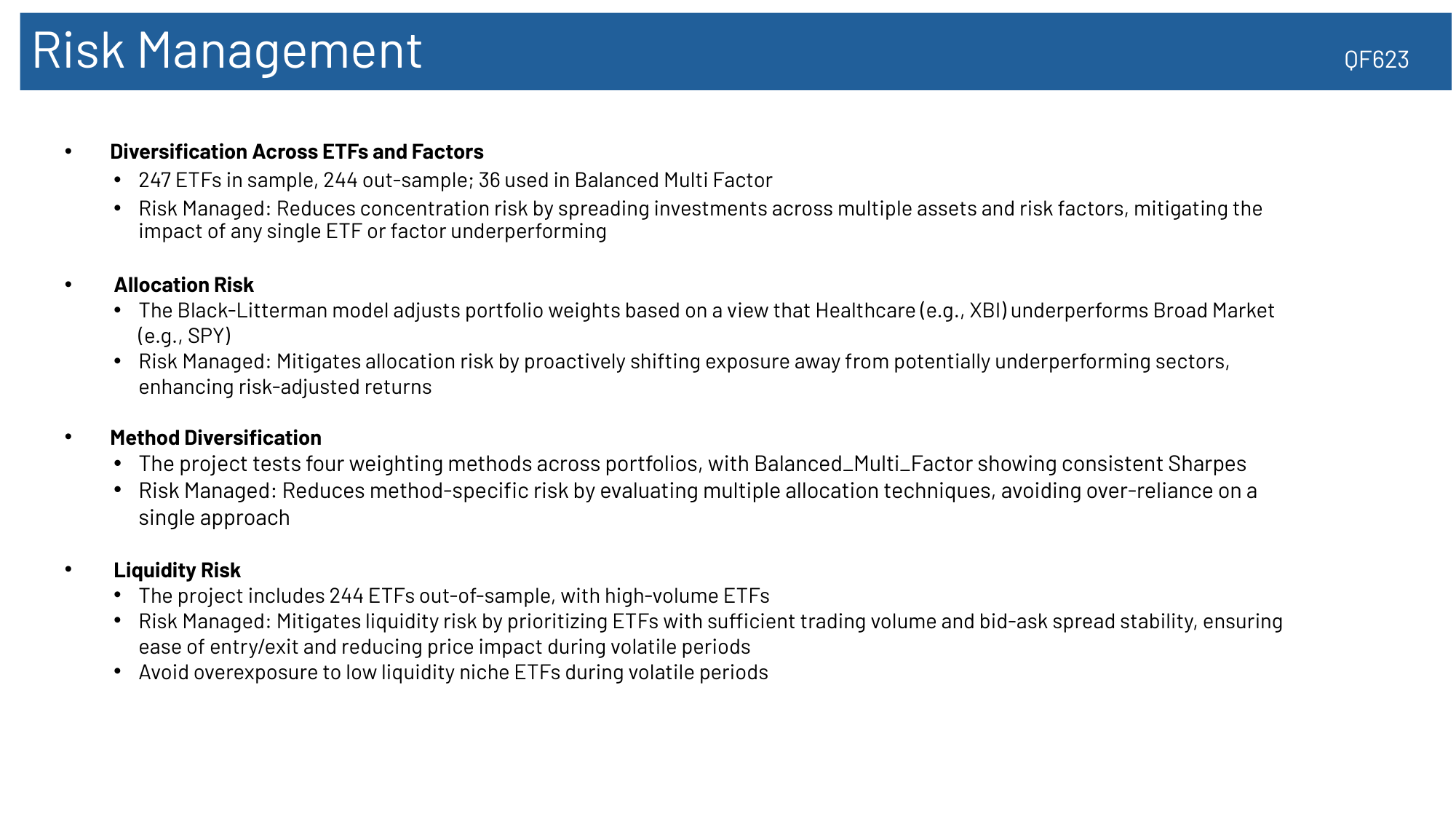

Risk Management                                      QF623
     Diversification Across ETFs and Factors
247 ETFs in sample, 244 out-sample; 36 used in Balanced Multi Factor
Risk Managed: Reduces concentration risk by spreading investments across multiple assets and risk factors, mitigating the impact of any single ETF or factor underperforming

Allocation Risk
The Black-Litterman model adjusts portfolio weights based on a view that Healthcare (e.g., XBI) underperforms Broad Market (e.g., SPY)
Risk Managed: Mitigates allocation risk by proactively shifting exposure away from potentially underperforming sectors, enhancing risk-adjusted returns

     Method Diversification
The project tests four weighting methods across portfolios, with Balanced_Multi_Factor showing consistent Sharpes
Risk Managed: Reduces method-specific risk by evaluating multiple allocation techniques, avoiding over-reliance on a single approach

Liquidity Risk
The project includes 244 ETFs out-of-sample, with high-volume ETFs
Risk Managed: Mitigates liquidity risk by prioritizing ETFs with sufficient trading volume and bid-ask spread stability, ensuring ease of entry/exit and reducing price impact during volatile periods
Avoid overexposure to low liquidity niche ETFs during volatile periods